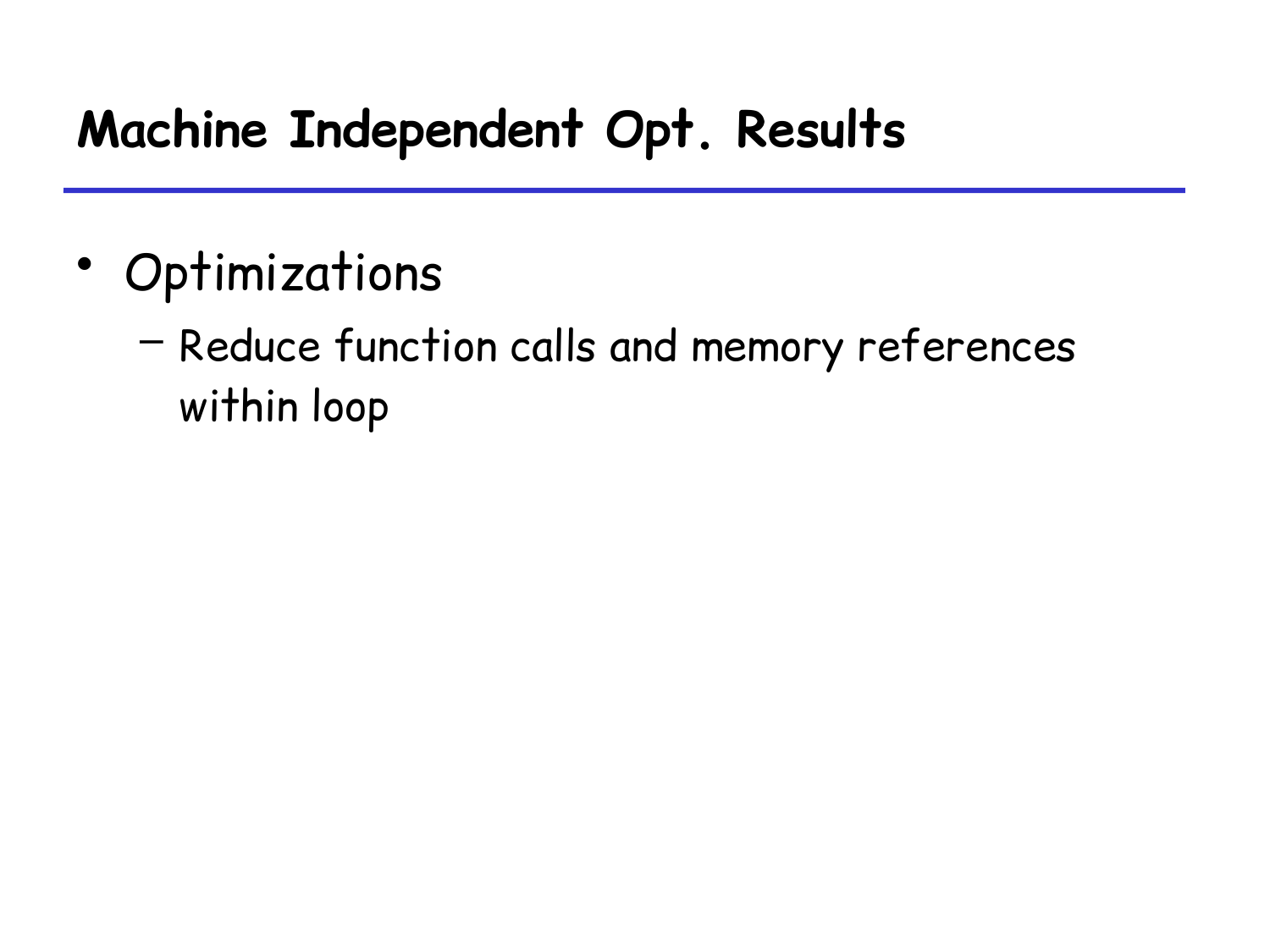

# Machine Independent Opt. Results
Optimizations
Reduce function calls and memory references within loop
33